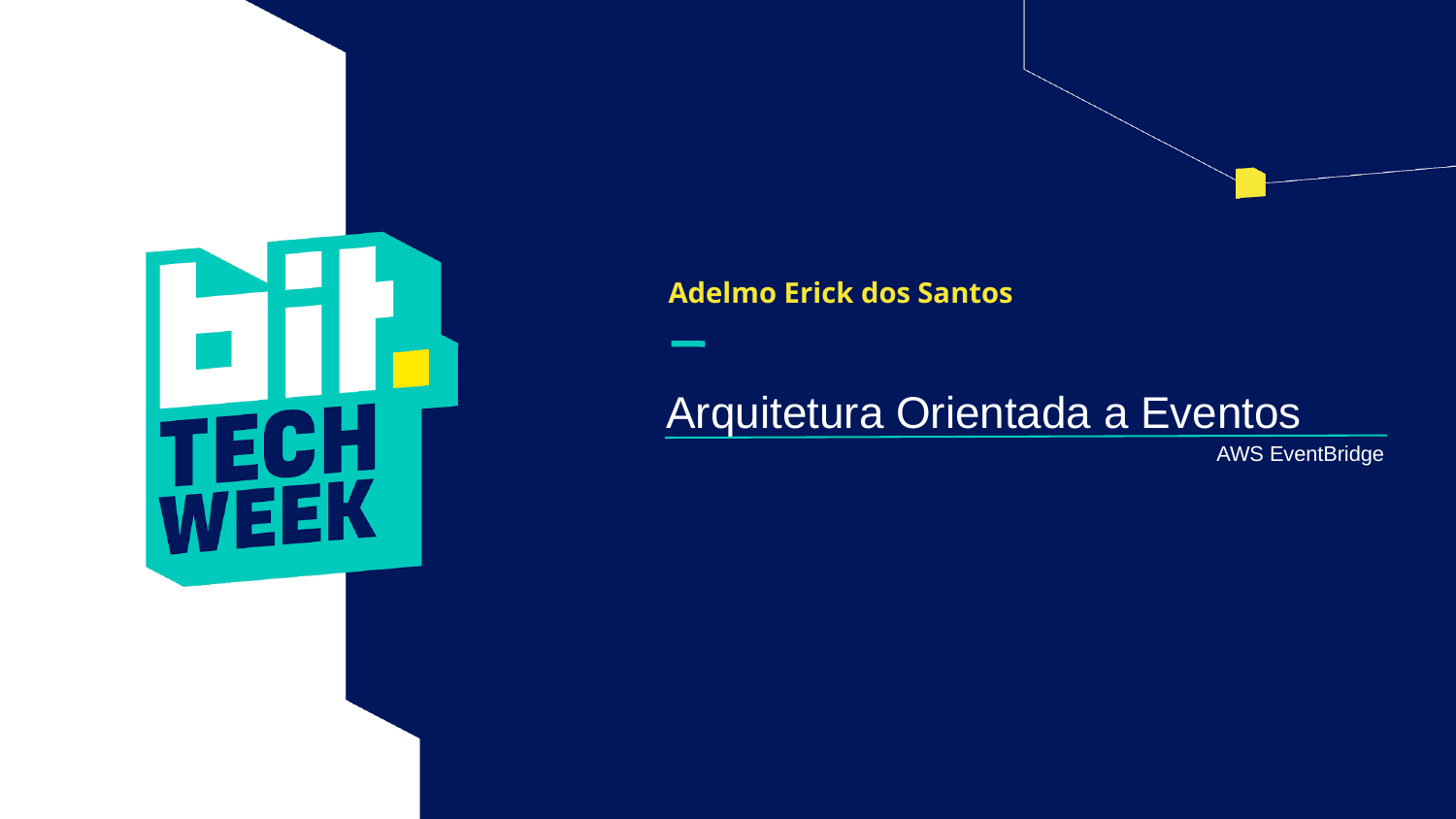

Adelmo Erick dos Santos

Arquitetura Orientada a Eventos
AWS EventBridge